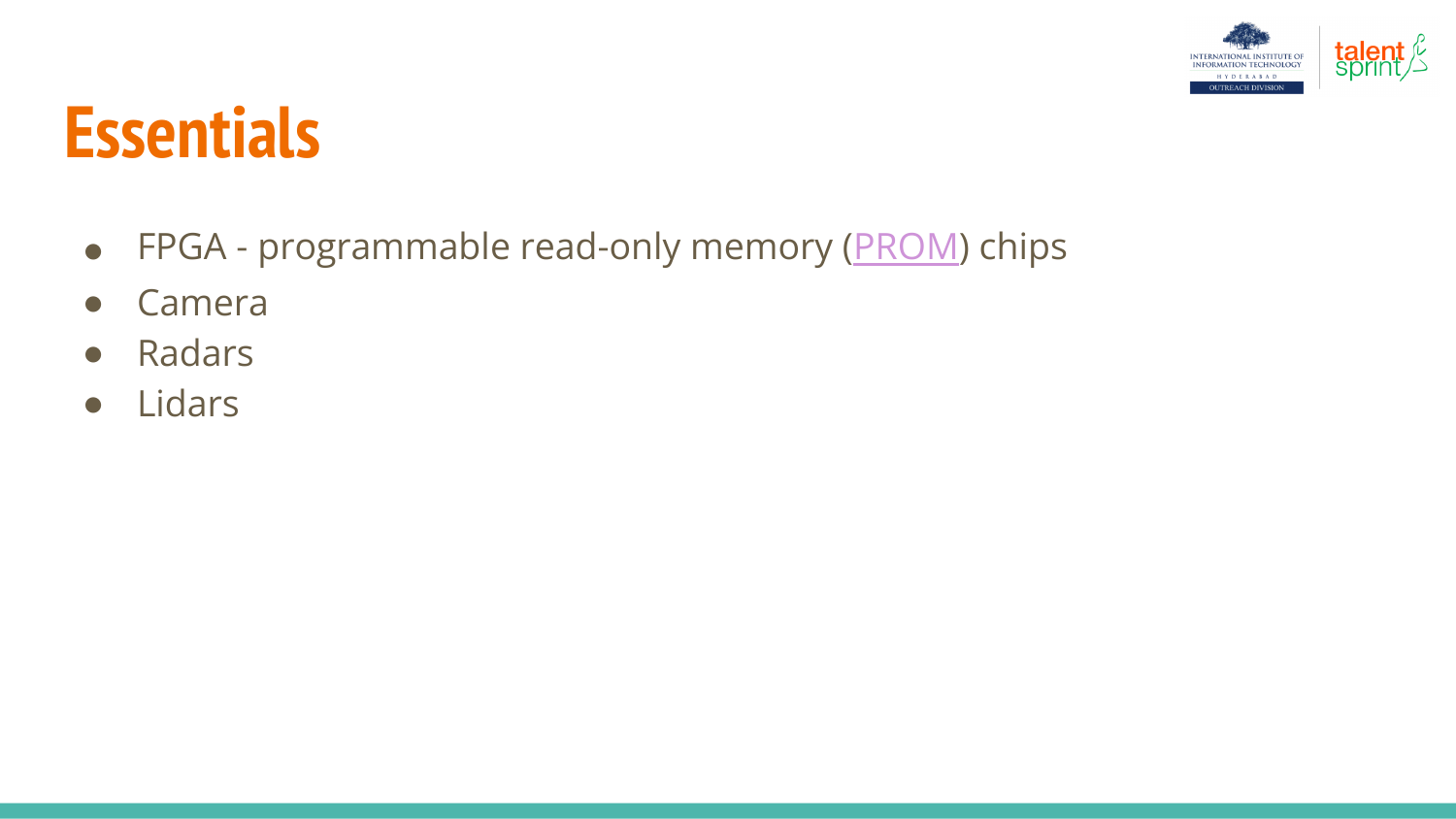

# Essentials
FPGA - programmable read-only memory (PROM) chips
Camera
Radars
Lidars